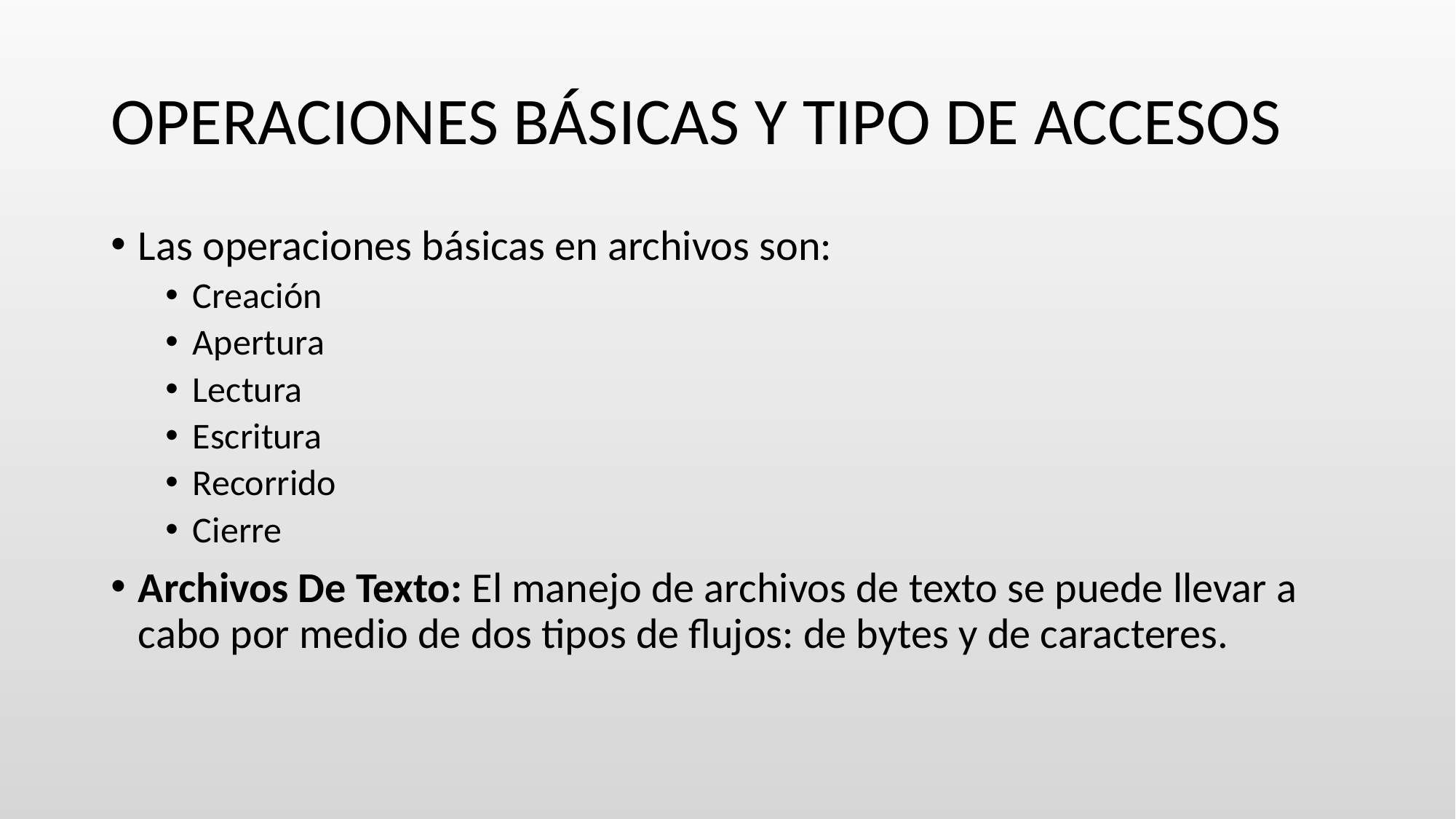

# OPERACIONES BÁSICAS Y TIPO DE ACCESOS
Las operaciones básicas en archivos son:
Creación
Apertura
Lectura
Escritura
Recorrido
Cierre
Archivos De Texto: El manejo de archivos de texto se puede llevar a cabo por medio de dos tipos de flujos: de bytes y de caracteres.